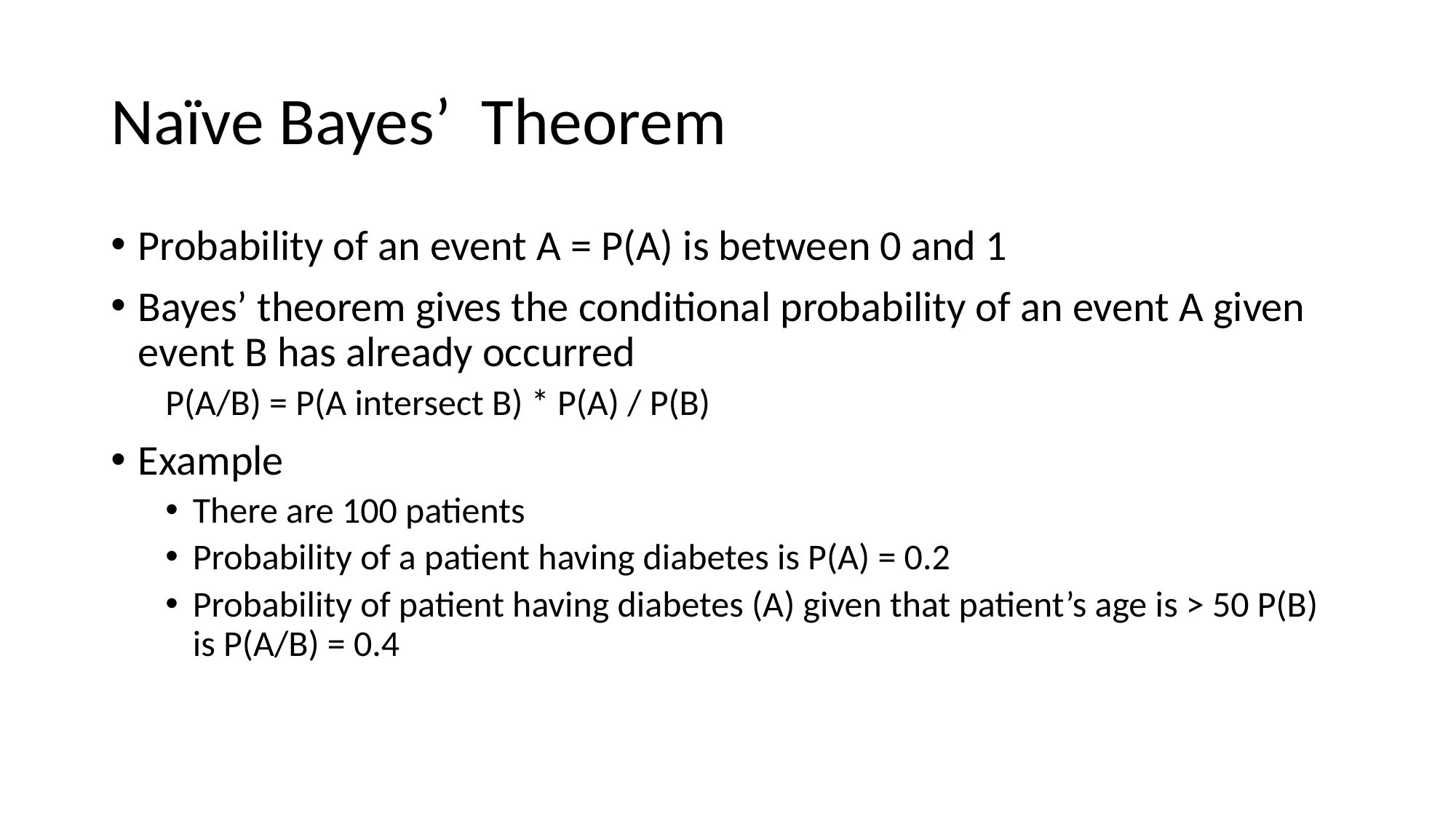

# Naïve Bayes’  Theorem
Probability of an event A = P(A) is between 0 and 1
Bayes’ theorem gives the conditional probability of an event A given event B has already occurred
P(A/B) = P(A intersect B) * P(A) / P(B)
Example
There are 100 patients
Probability of a patient having diabetes is P(A) = 0.2
Probability of patient having diabetes (A) given that patient’s age is > 50 P(B) is P(A/B) = 0.4